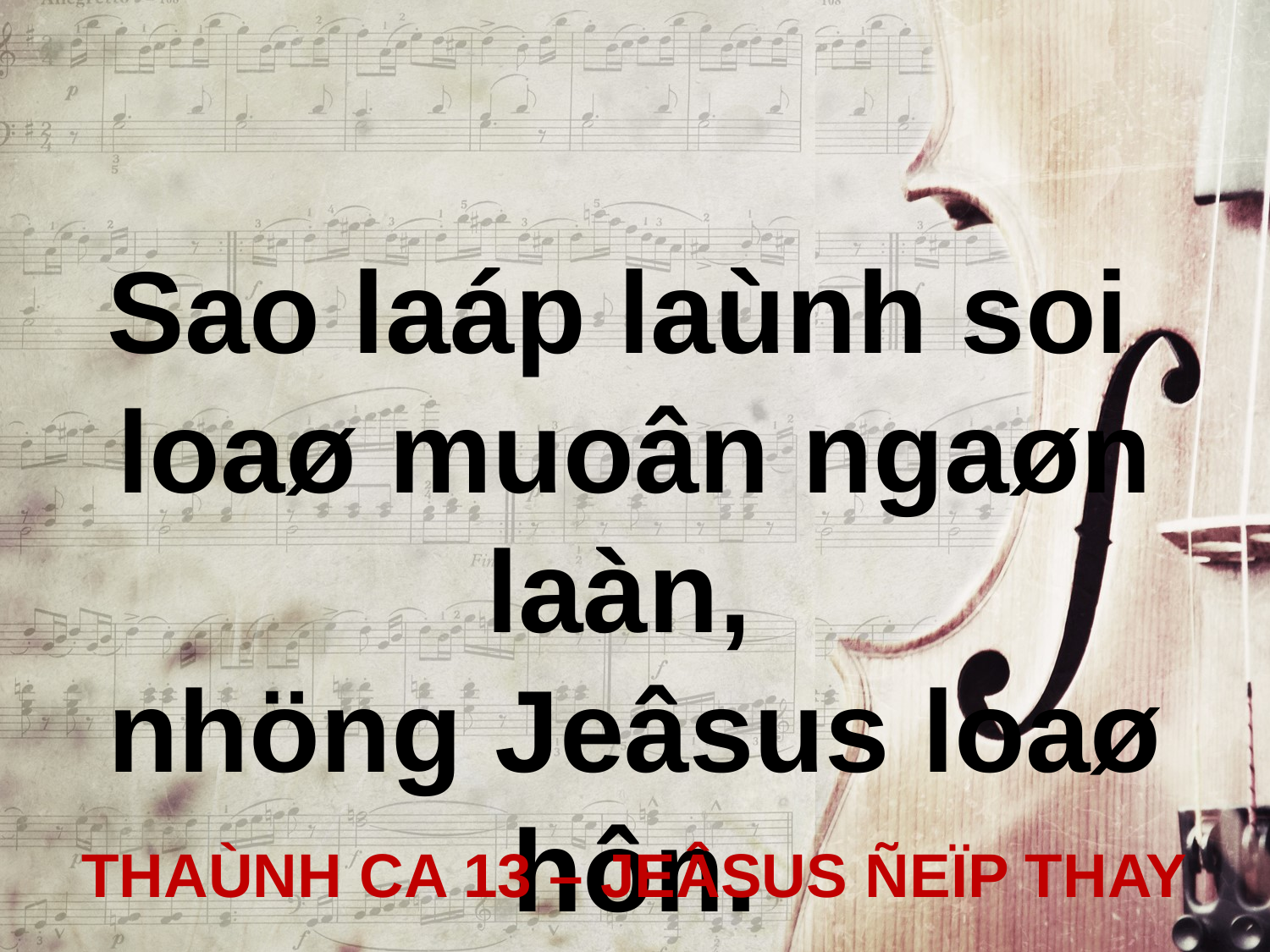

Sao laáp laùnh soi
loaø muoân ngaøn laàn,
nhöng Jeâsus loaø hôn.
THAÙNH CA 13 – JEÂSUS ÑEÏP THAY